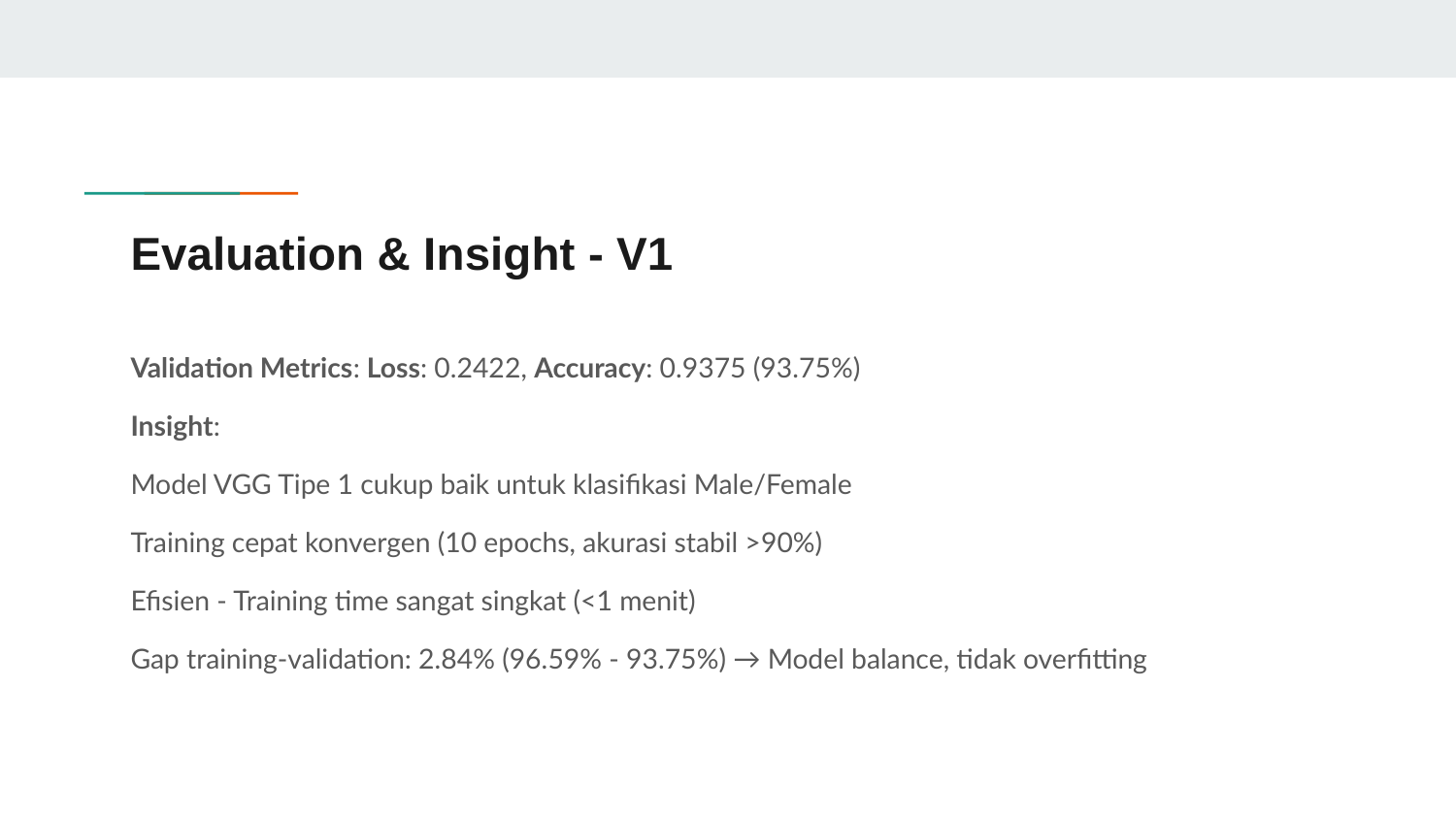

# Evaluation & Insight - V1
Validation Metrics: Loss: 0.2422, Accuracy: 0.9375 (93.75%)
Insight:
Model VGG Tipe 1 cukup baik untuk klasifikasi Male/Female
Training cepat konvergen (10 epochs, akurasi stabil >90%)
Efisien - Training time sangat singkat (<1 menit)
Gap training-validation: 2.84% (96.59% - 93.75%) → Model balance, tidak overfitting